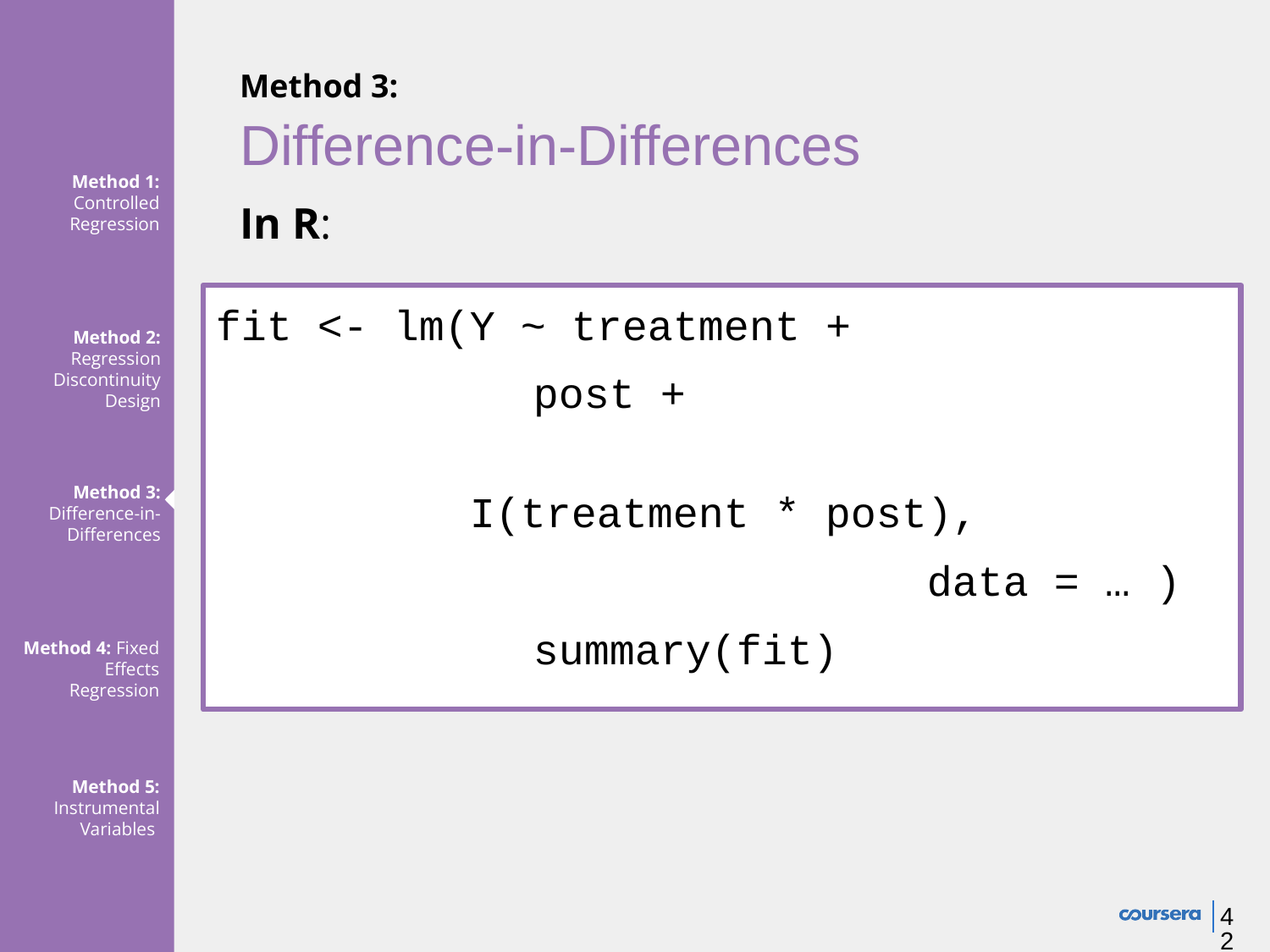

# Method 3: Difference-in-Differences
Method 1: Controlled Regression
In R:

fit <- lm(Y ~ treatment +
post +
					I(treatment * post),
			   data = … )
summary(fit)
Method 2: Regression Discontinuity Design
Method 3: Difference-in-
Differences

Method 4: Fixed Effects Regression

Method 5: Instrumental Variables
42